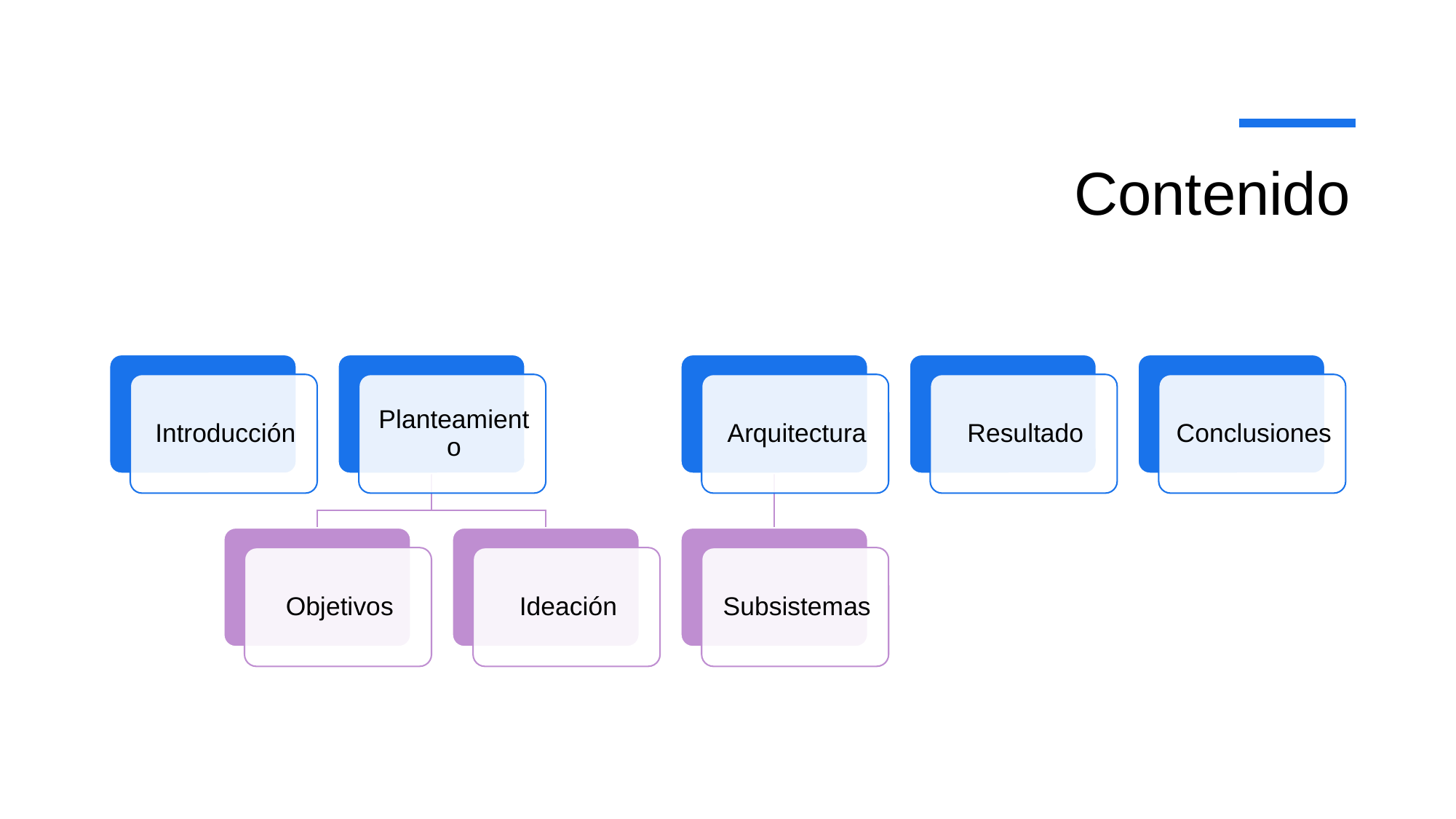

# Contenido
Introducción
Planteamiento
Objetivos
Ideación
Arquitectura
Subsistemas
Resultado
Conclusiones